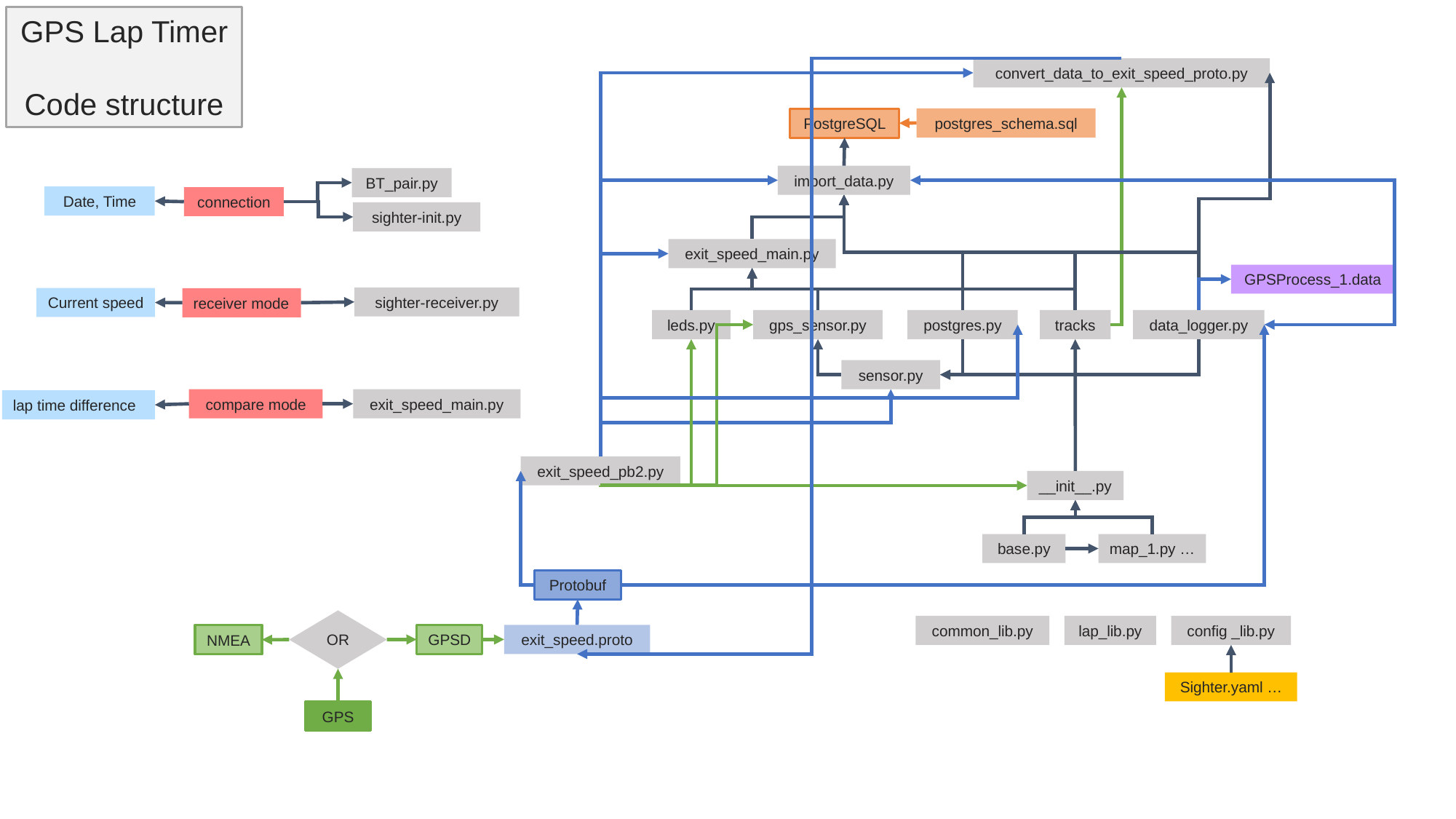

GPS Lap Timer

Code structure
convert_data_to_exit_speed_proto.py
postgres_schema.sql
PostgreSQL
import_data.py
BT_pair.py
Date, Time
connection
sighter-init.py
exit_speed_main.py
GPSProcess_1.data
sighter-receiver.py
Current speed
receiver mode
leds.py
gps_sensor.py
tracks
postgres.py
data_logger.py
sensor.py
compare mode
exit_speed_main.py
lap time difference
exit_speed_pb2.py
__init__.py
base.py
map_1.py …
Protobuf
OR
common_lib.py
lap_lib.py
config _lib.py
GPSD
exit_speed.proto
NMEA
Sighter.yaml …
GPS